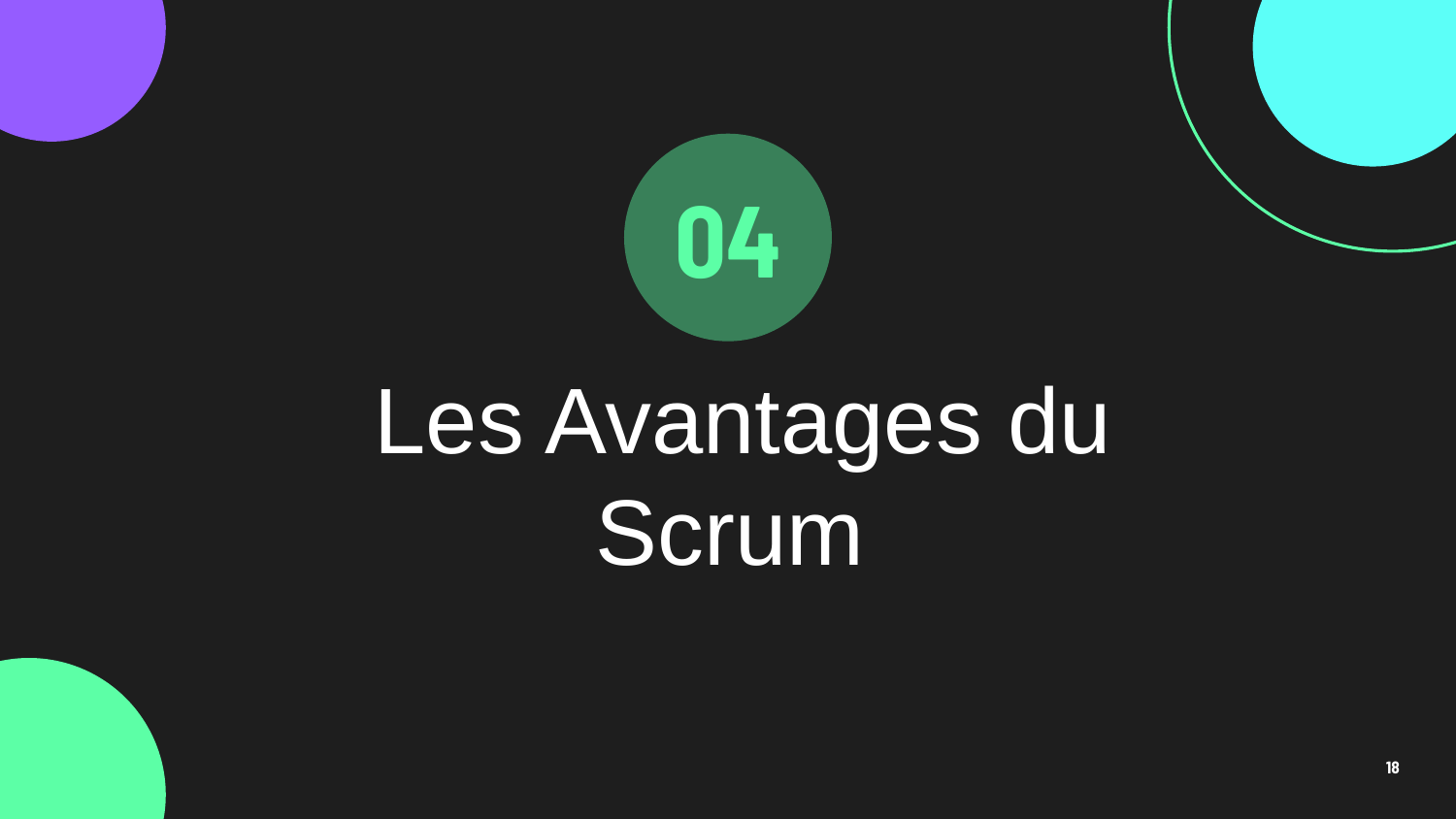

04
# Les Avantages du Scrum
18